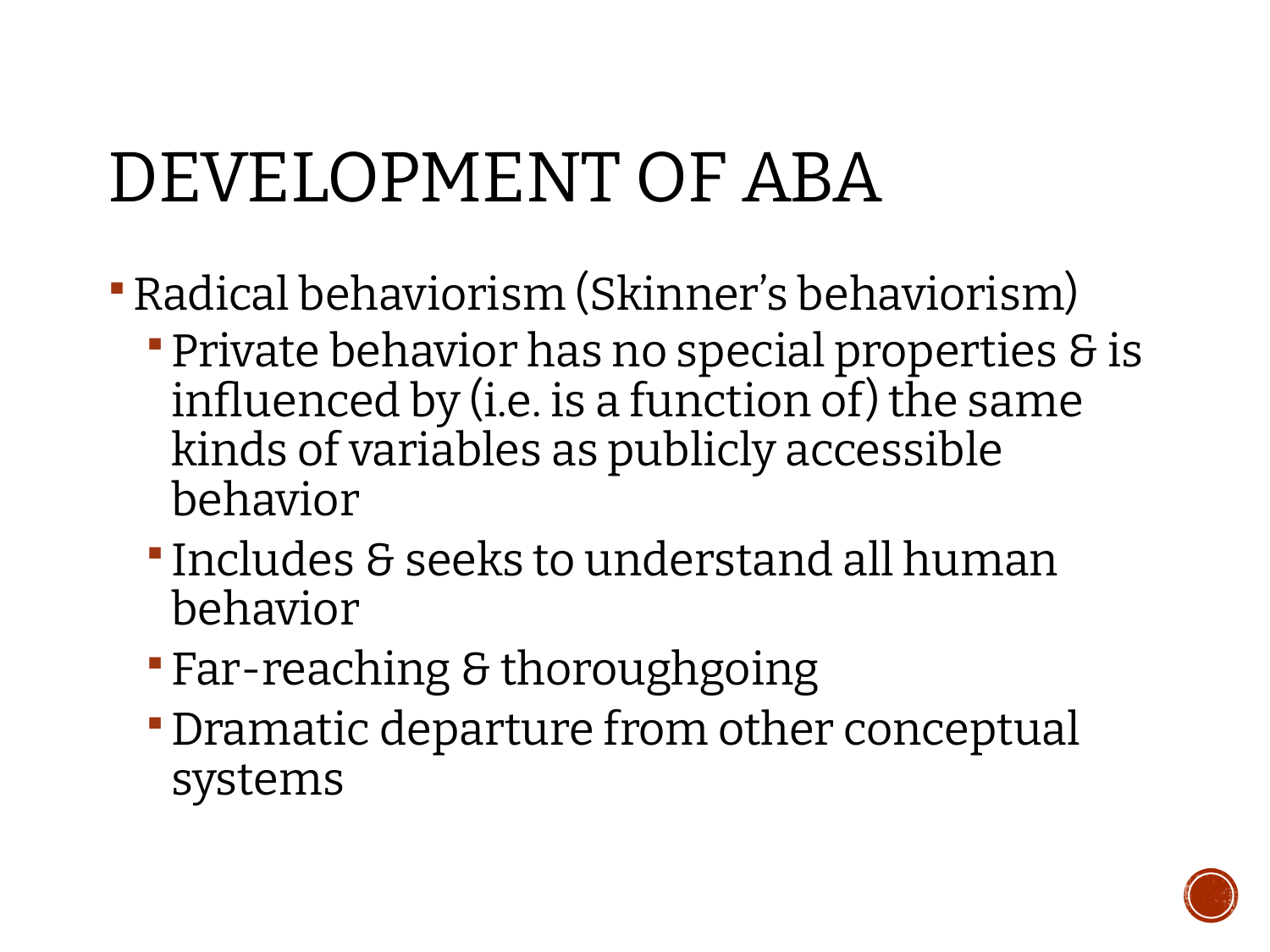

# Development of ABA
Radical behaviorism (Skinner’s behaviorism)
Private behavior has no special properties & is influenced by (i.e. is a function of) the same kinds of variables as publicly accessible behavior
Includes & seeks to understand all human behavior
Far-reaching & thoroughgoing
Dramatic departure from other conceptual systems